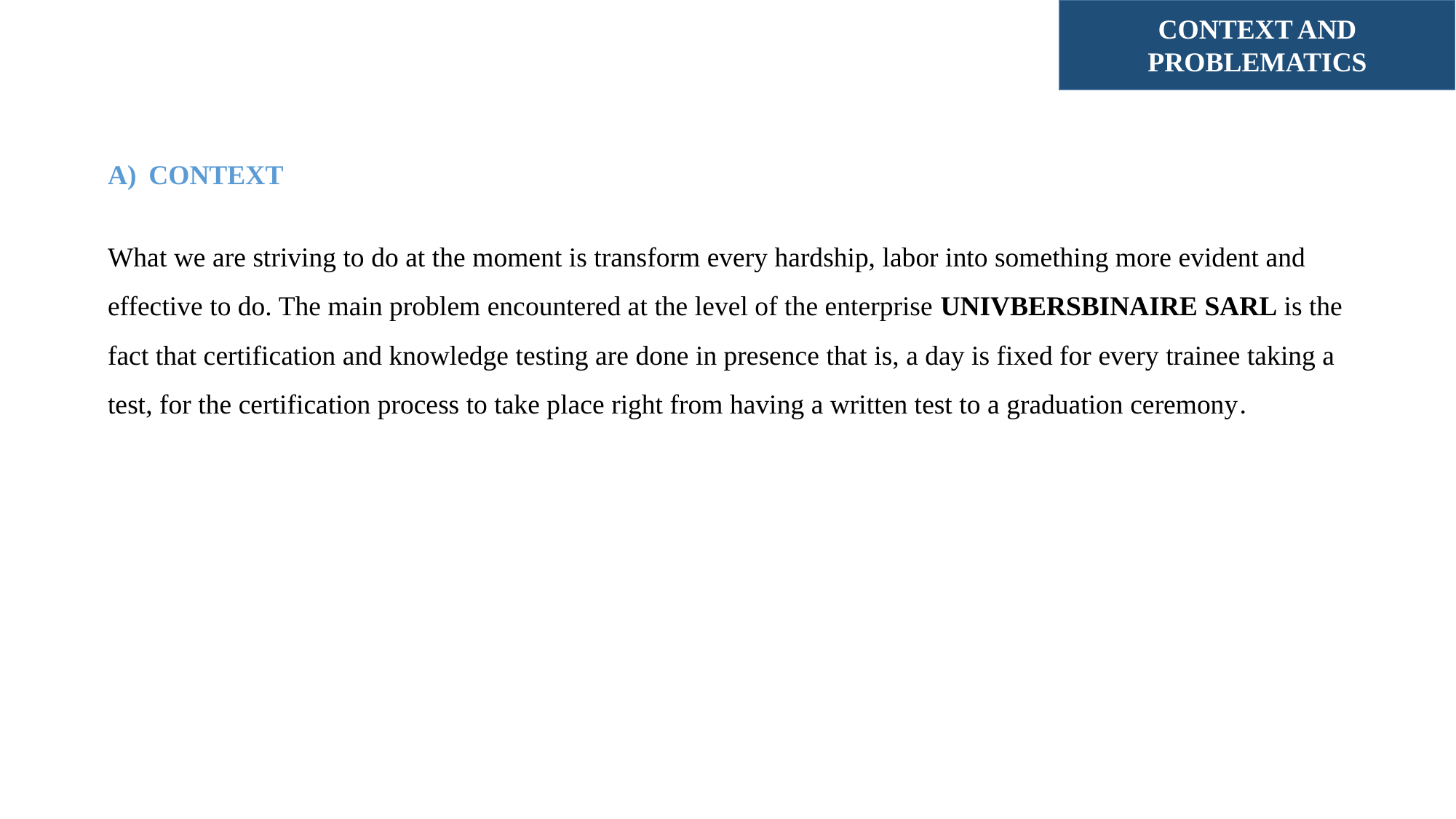

CONTEXT AND PROBLEMATICS
CONTEXT

What we are striving to do at the moment is transform every hardship, labor into something more evident and effective to do. The main problem encountered at the level of the enterprise UNIVBERSBINAIRE SARL is the fact that certification and knowledge testing are done in presence that is, a day is fixed for every trainee taking a test, for the certification process to take place right from having a written test to a graduation ceremony.